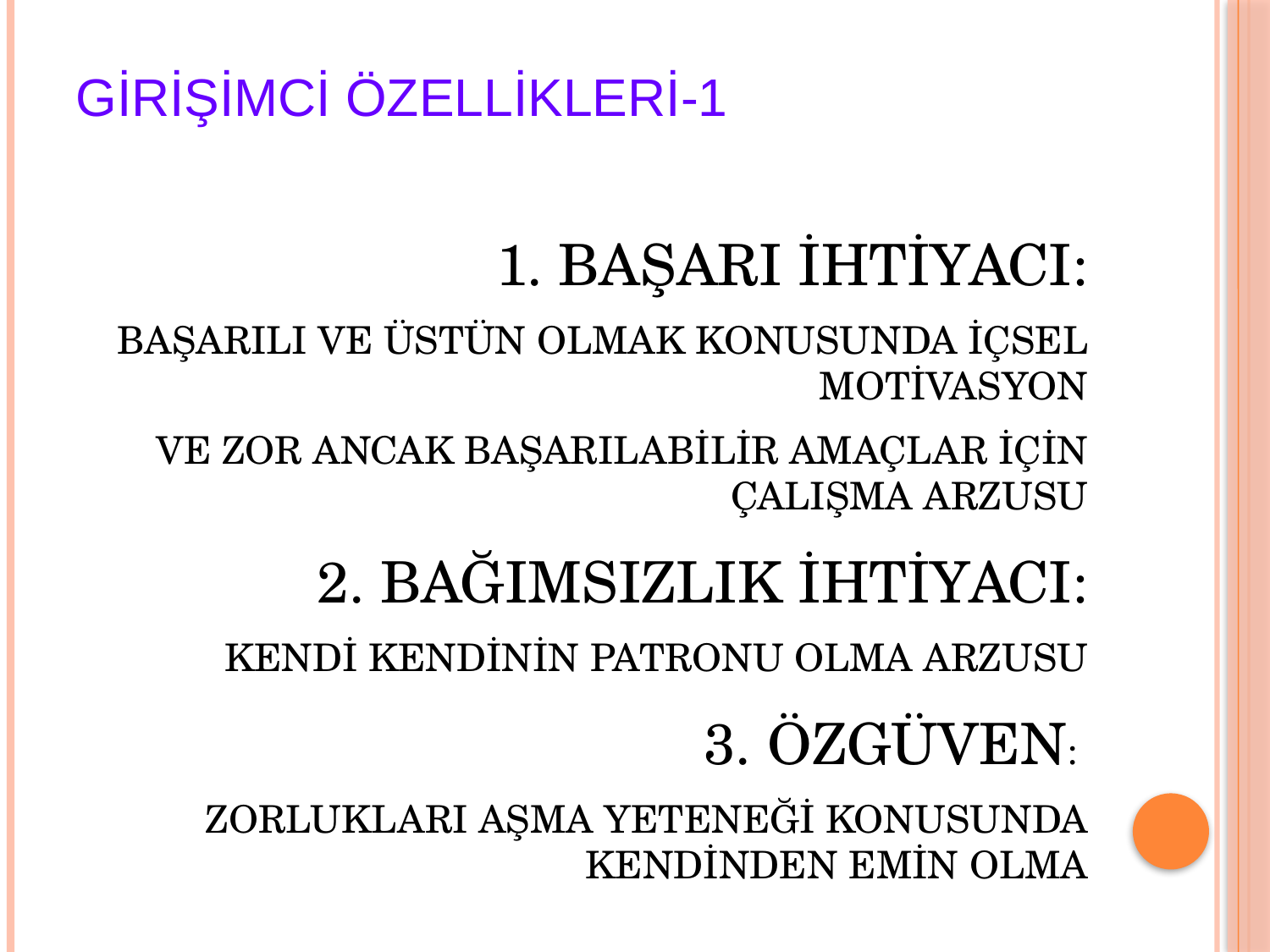

# GİRİŞİMCİ ÖZELLİKLERİ-1
1. BAŞARI İHTİYACI:
BAŞARILI VE ÜSTÜN OLMAK KONUSUNDA İÇSEL MOTİVASYON
VE ZOR ANCAK BAŞARILABİLİR AMAÇLAR İÇİN ÇALIŞMA ARZUSU
 2. BAĞIMSIZLIK İHTİYACI:
KENDİ KENDİNİN PATRONU OLMA ARZUSU
3. ÖZGÜVEN:
ZORLUKLARI AŞMA YETENEĞİ KONUSUNDA KENDİNDEN EMİN OLMA